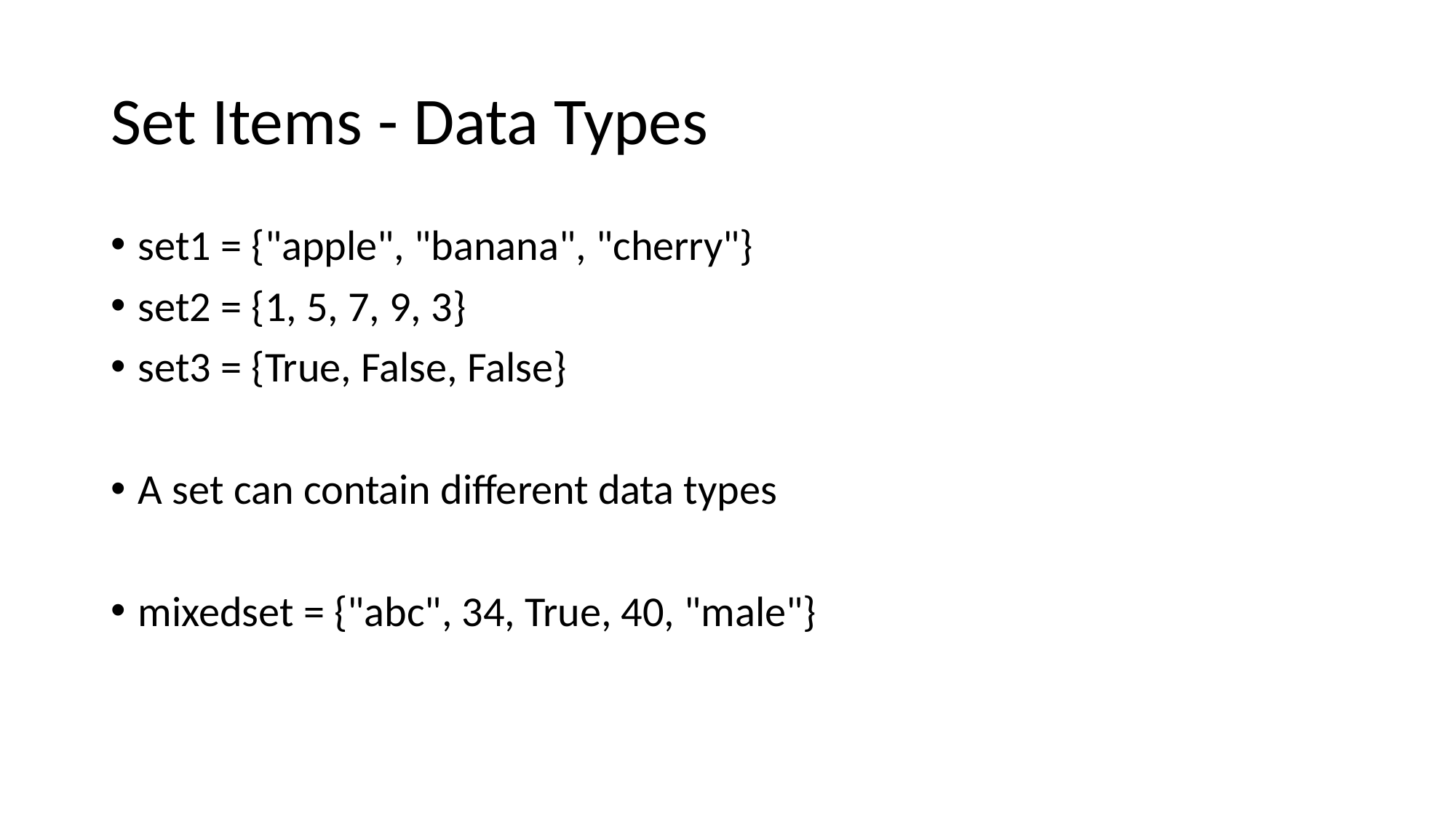

# Set Items - Data Types
set1 = {"apple", "banana", "cherry"}
set2 = {1, 5, 7, 9, 3}
set3 = {True, False, False}

A set can contain different data types

mixedset = {"abc", 34, True, 40, "male"}